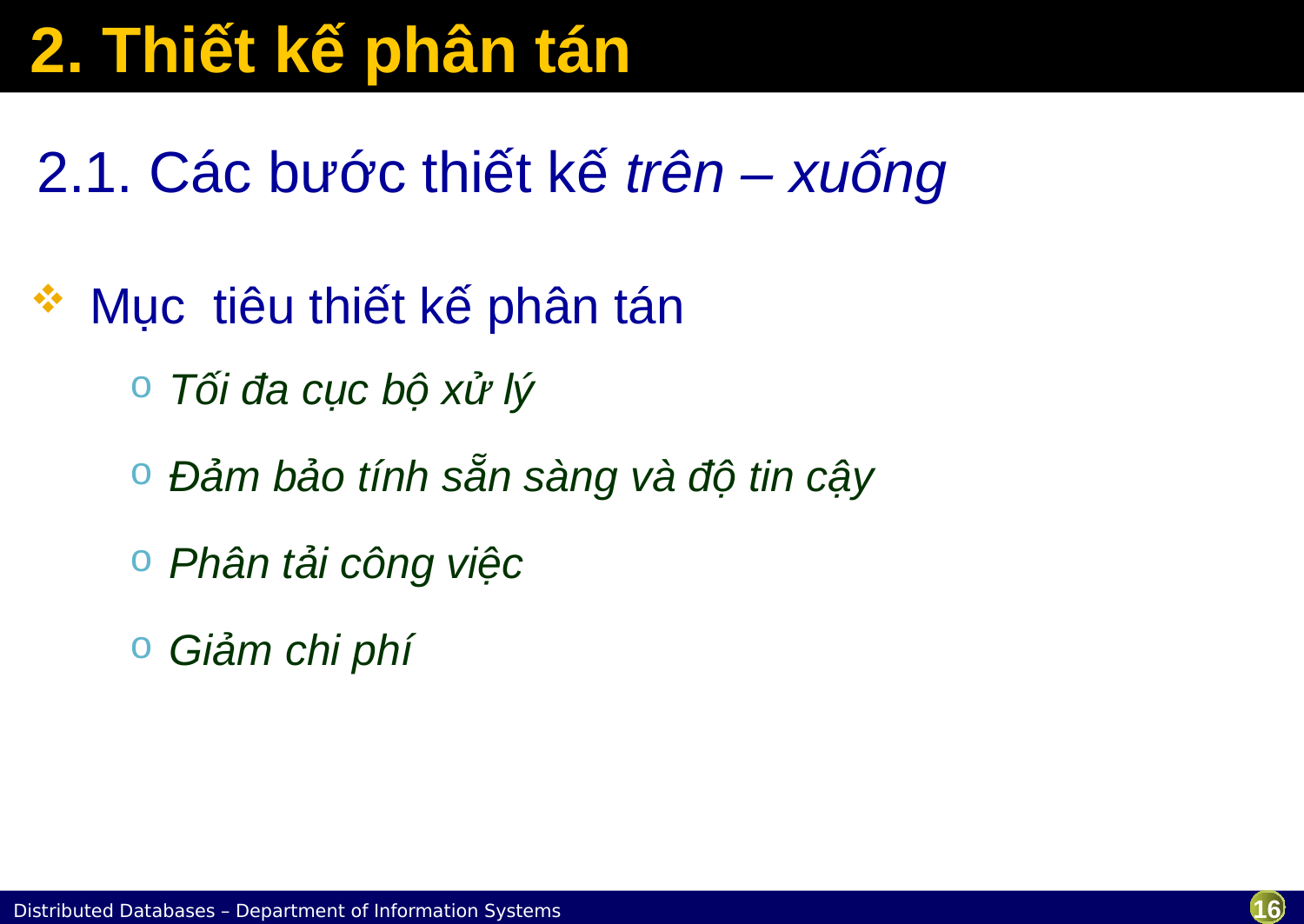

# 2. Thiết kế phân tán
2.1. Các bước thiết kế trên – xuống
 Mục  tiêu thiết kế phân tán

Tối đa cục bộ xử lý
Đảm bảo tính sẵn sàng và độ tin cậy
Phân tải công việc
Giảm chi phí